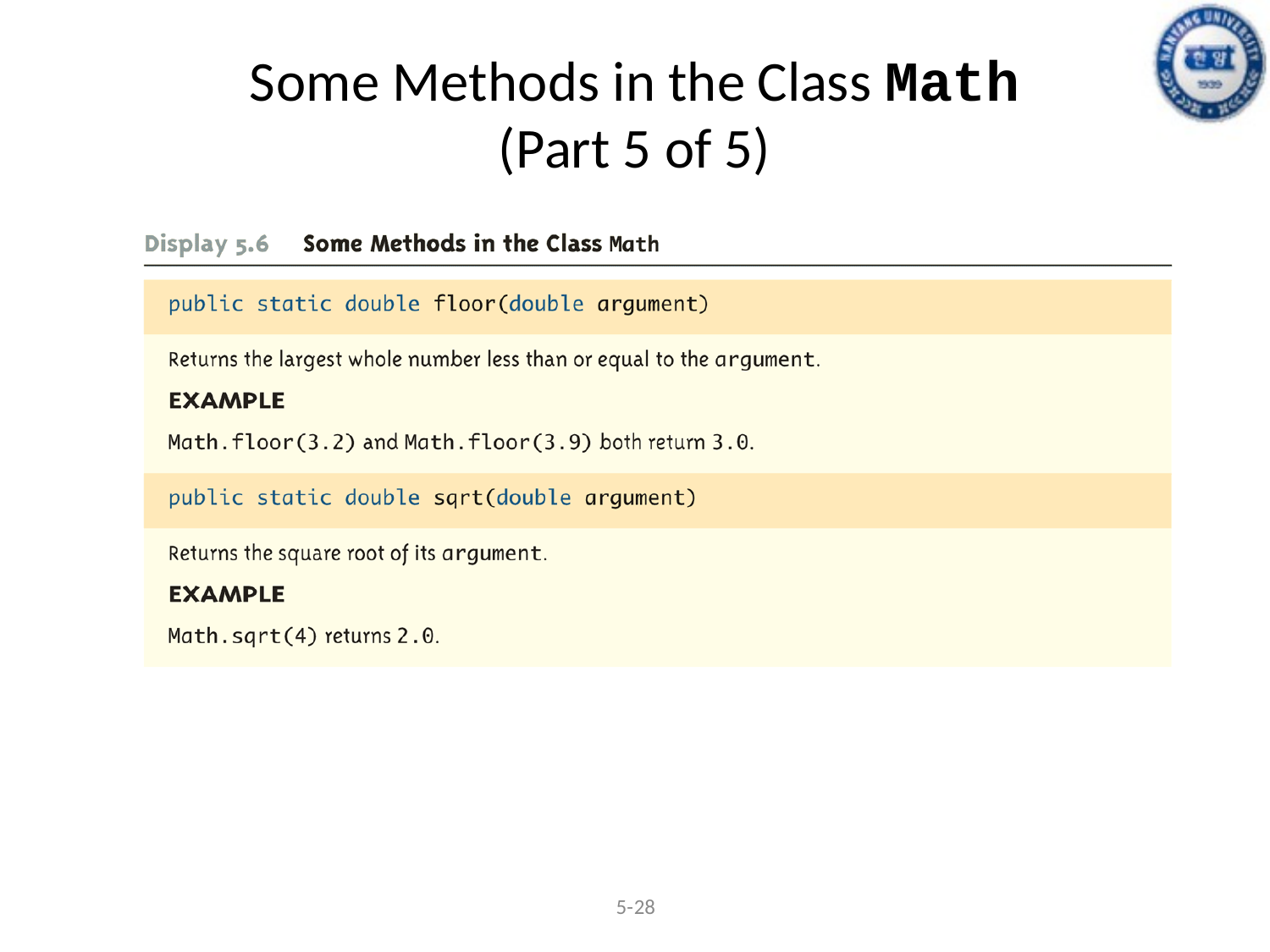

Some Methods in the Class Math
(Part 5 of 5)

5-28